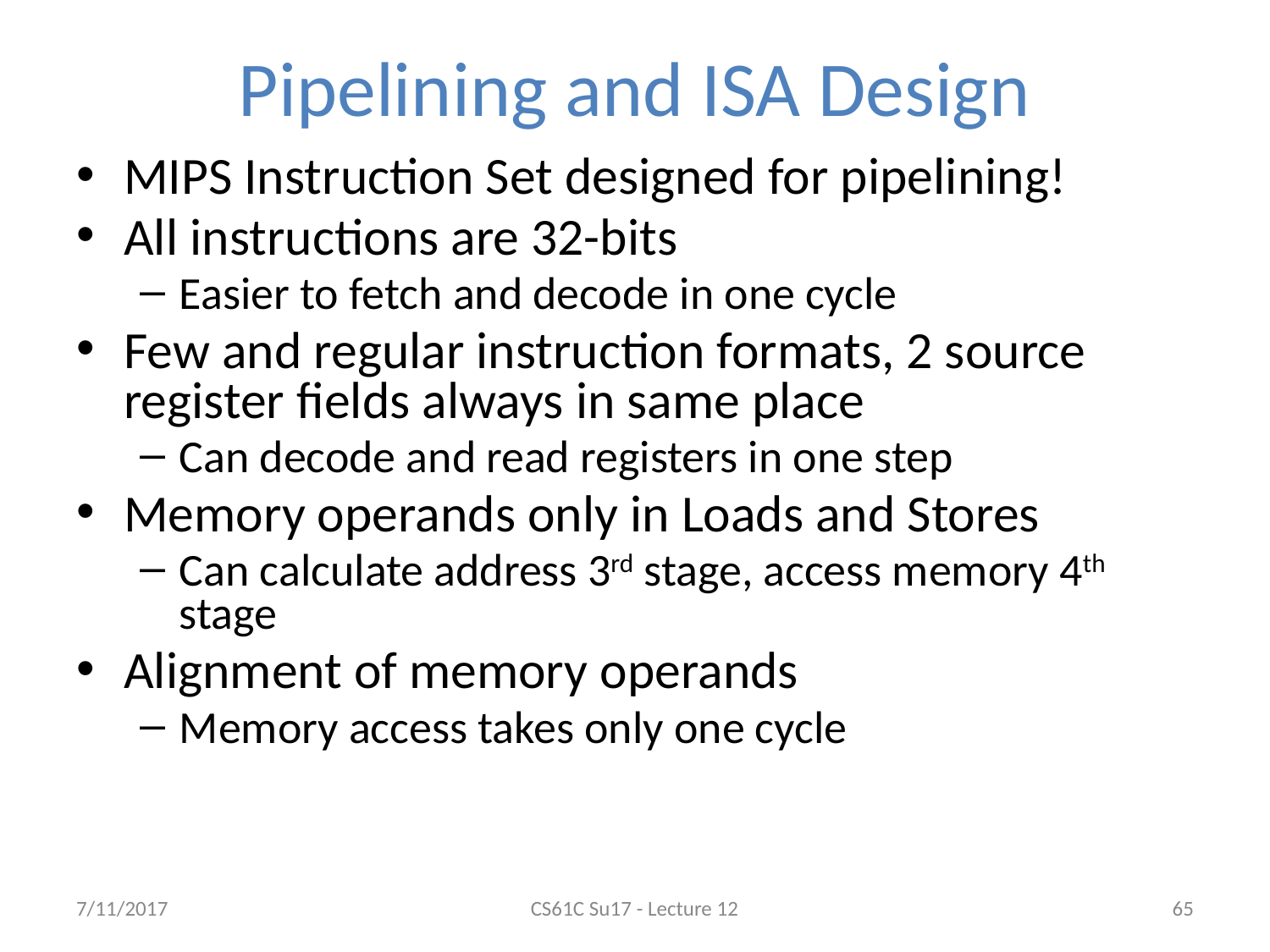

# Pipelining and ISA Design
MIPS Instruction Set designed for pipelining!
All instructions are 32-bits
Easier to fetch and decode in one cycle
Few and regular instruction formats, 2 source register fields always in same place
Can decode and read registers in one step
Memory operands only in Loads and Stores
Can calculate address 3rd stage, access memory 4th stage
Alignment of memory operands
Memory access takes only one cycle
7/11/2017
CS61C Su17 - Lecture 12
65